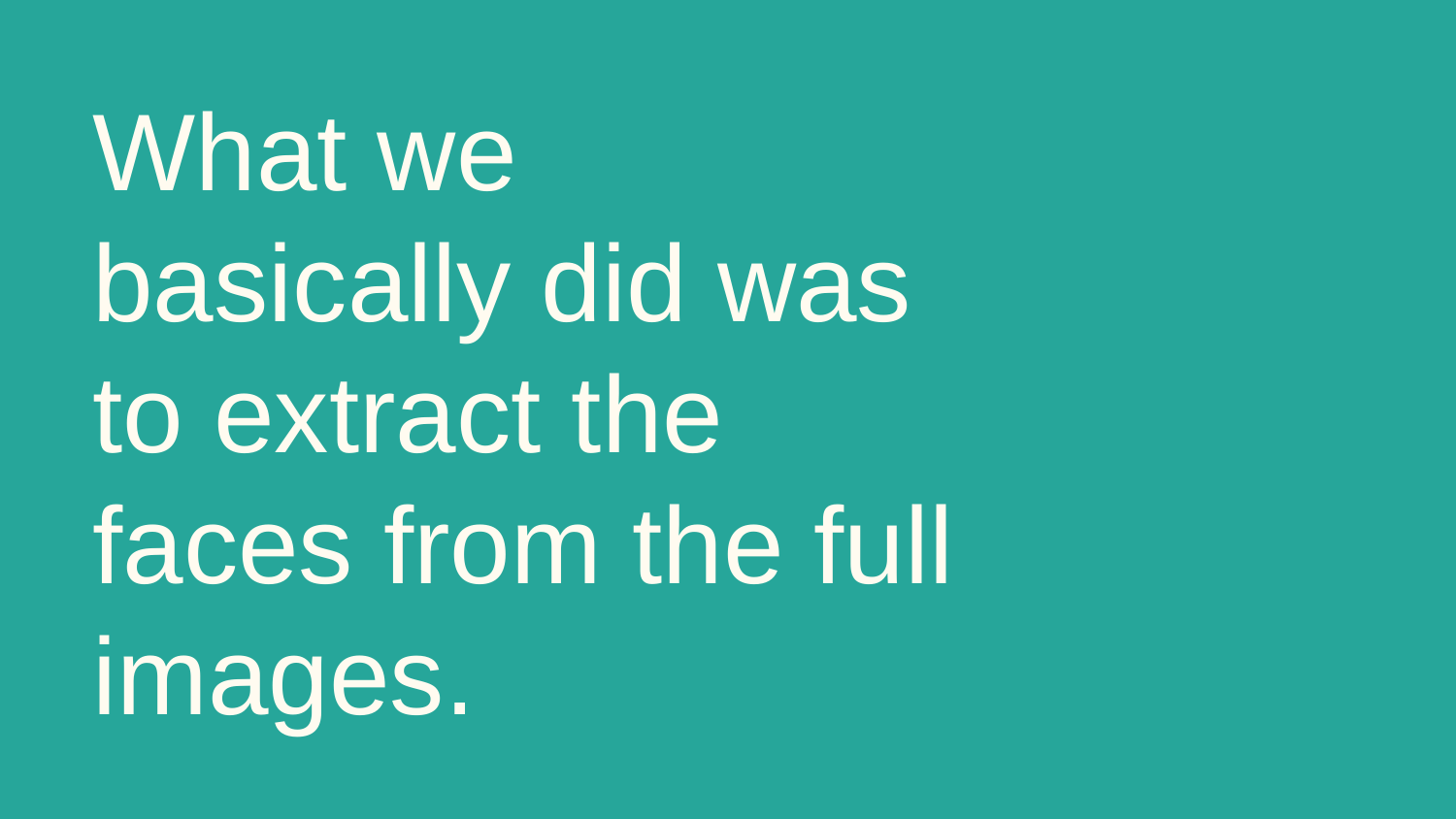

# What we basically did was to extract the faces from the full images.